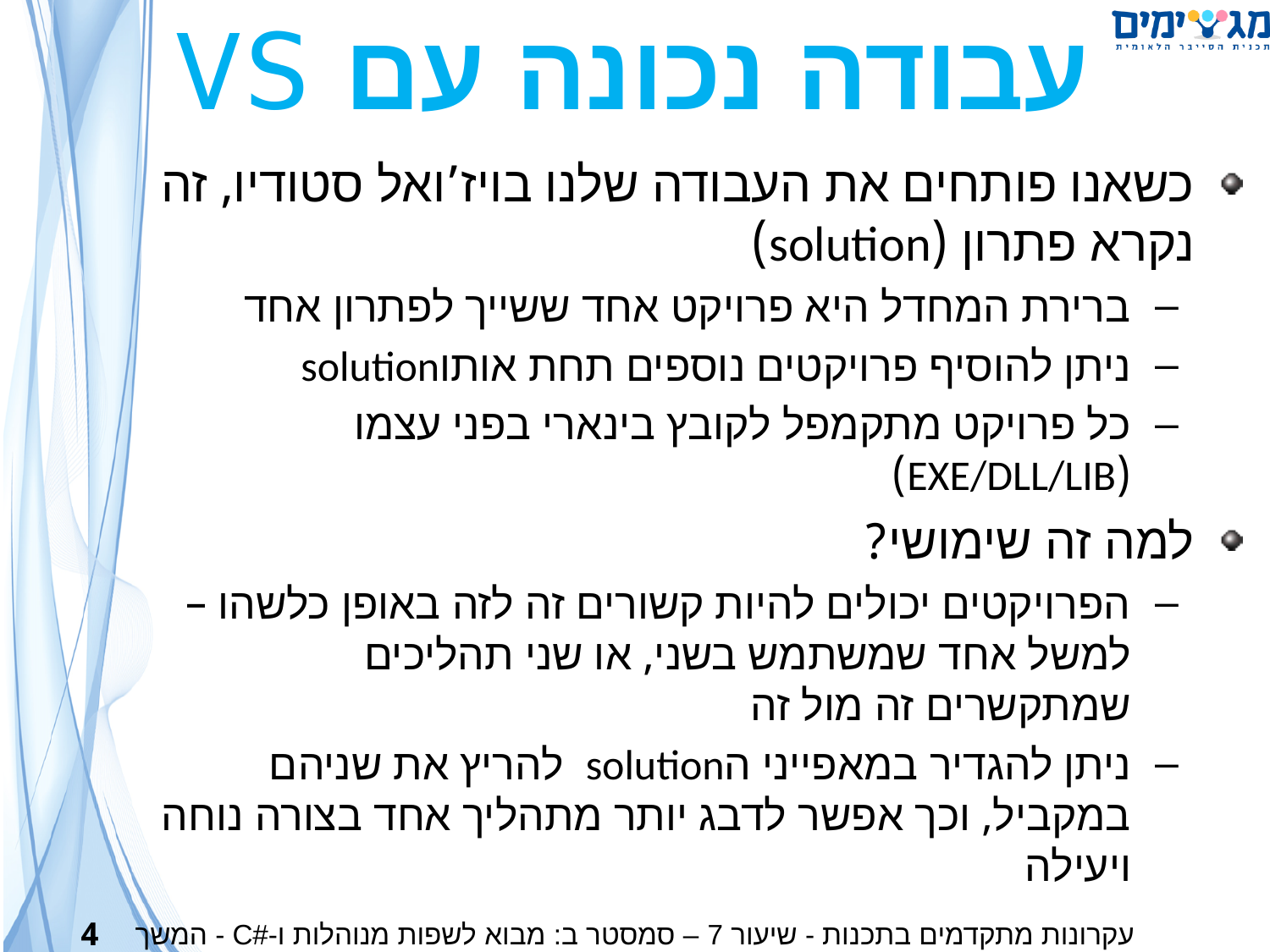

עבודה נכונה עם VS
כשאנו פותחים את העבודה שלנו בויז’ואל סטודיו, זה נקרא פתרון (solution)
ברירת המחדל היא פרויקט אחד ששייך לפתרון אחד
ניתן להוסיף פרויקטים נוספים תחת אותוsolution
כל פרויקט מתקמפל לקובץ בינארי בפני עצמו (EXE/DLL/LIB)
למה זה שימושי?
הפרויקטים יכולים להיות קשורים זה לזה באופן כלשהו – למשל אחד שמשתמש בשני, או שני תהליכים שמתקשרים זה מול זה
ניתן להגדיר במאפייני הsolution  להריץ את שניהם במקביל, וכך אפשר לדבג יותר מתהליך אחד בצורה נוחה ויעילה